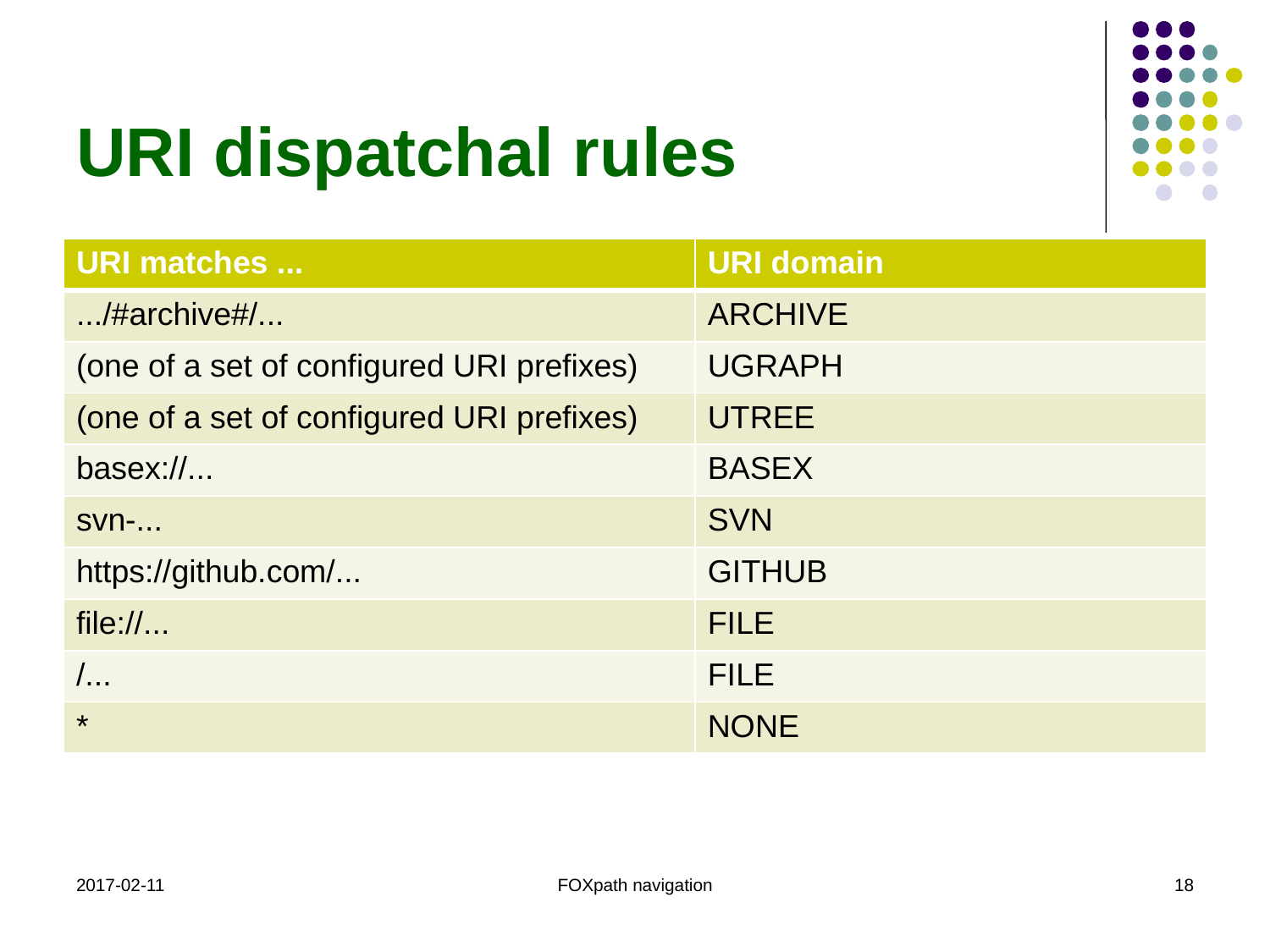

# URI dispatchal rules
| URI matches ... | URI domain |
| --- | --- |
| .../#archive#/... | ARCHIVE |
| (one of a set of configured URI prefixes) | UGRAPH |
| (one of a set of configured URI prefixes) | UTREE |
| basex://... | BASEX |
| svn-... | SVN |
| https://github.com/... | GITHUB |
| file://... | FILE |
| /... | FILE |
| \* | NONE |
2017-02-11
FOXpath navigation
18